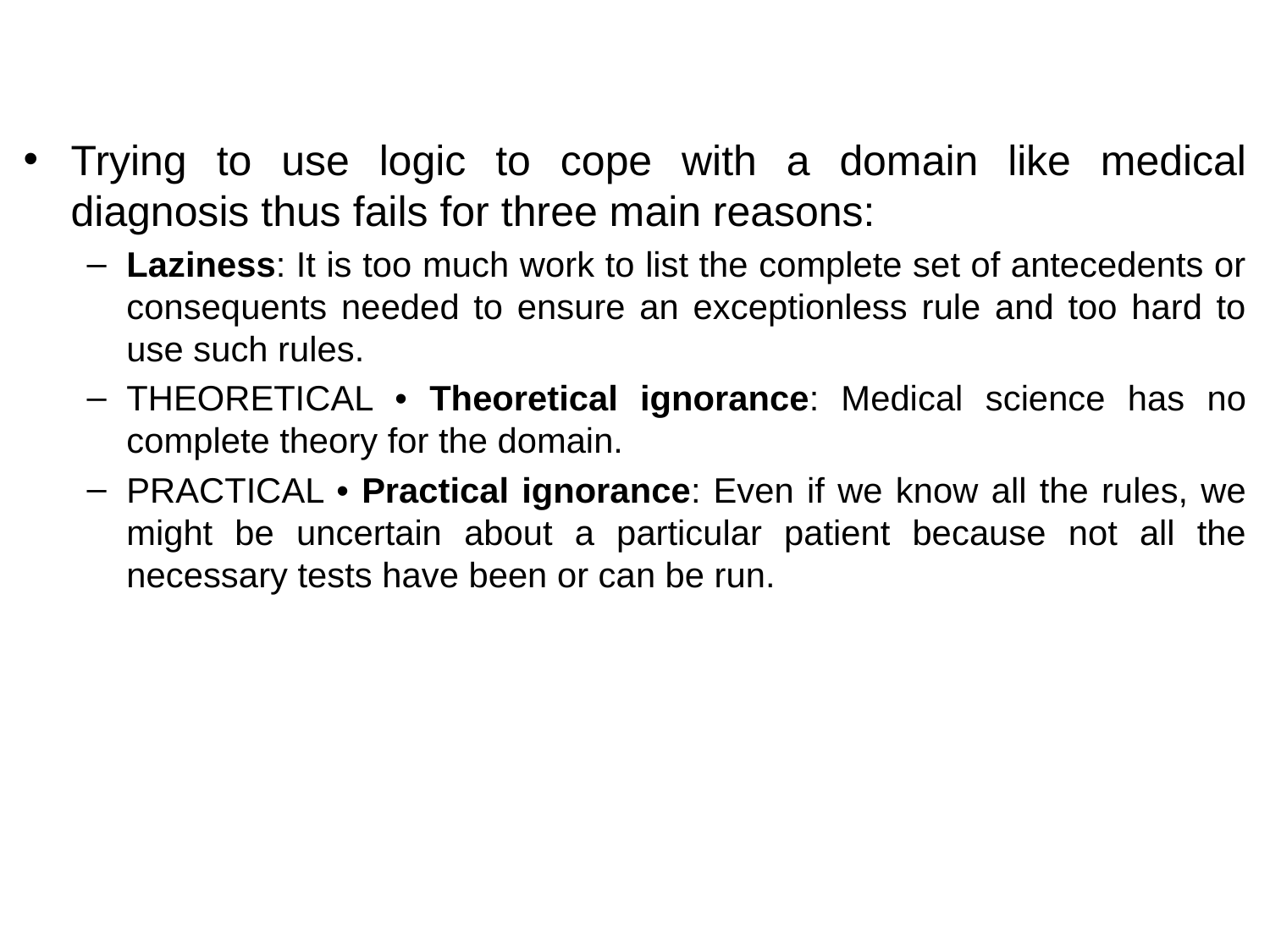

#
Trying to use logic to cope with a domain like medical diagnosis thus fails for three main reasons:
Laziness: It is too much work to list the complete set of antecedents or consequents needed to ensure an exceptionless rule and too hard to use such rules.
THEORETICAL • Theoretical ignorance: Medical science has no complete theory for the domain.
PRACTICAL • Practical ignorance: Even if we know all the rules, we might be uncertain about a particular patient because not all the necessary tests have been or can be run.